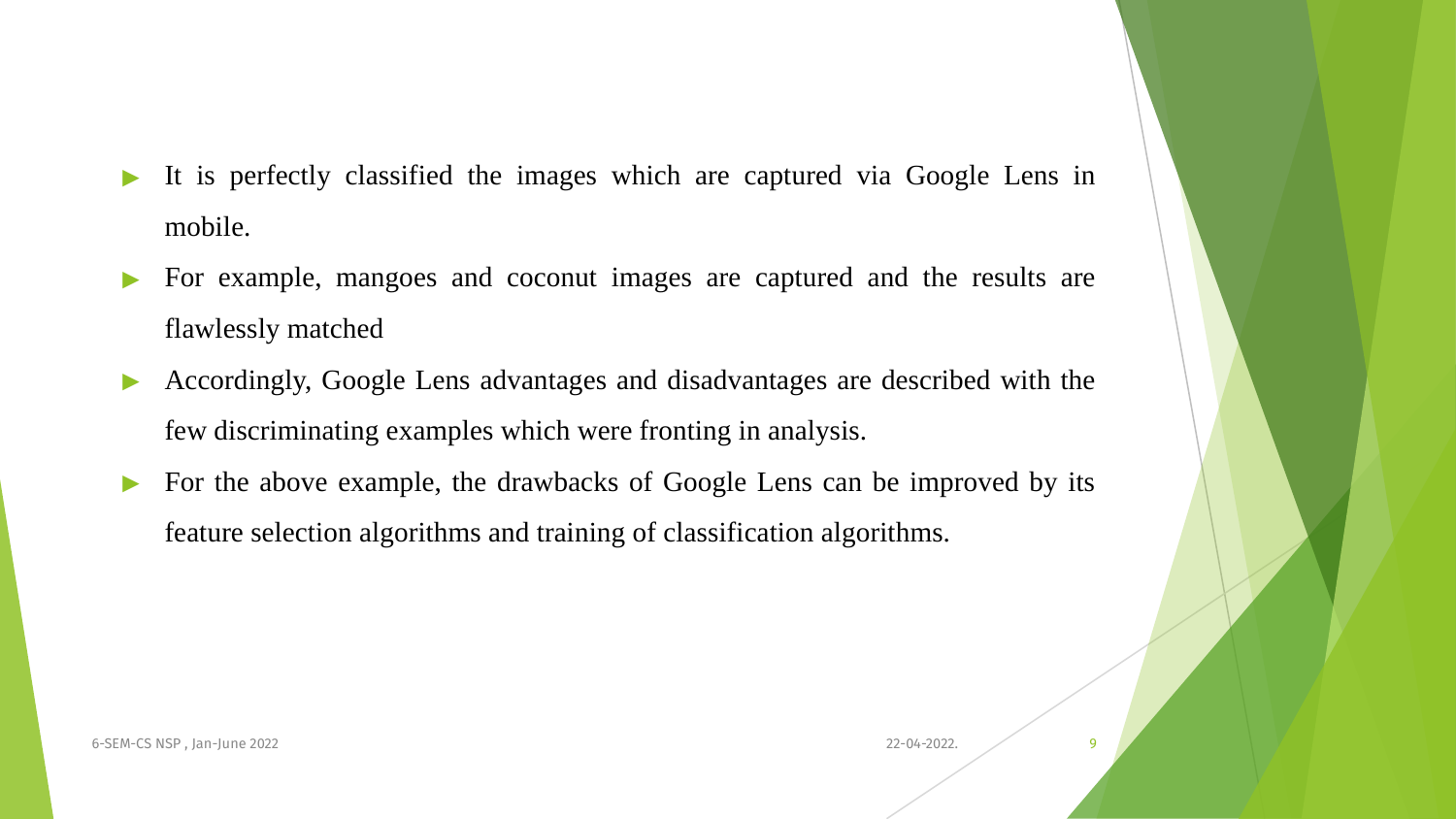

It is perfectly classified the images which are captured via Google Lens in mobile.
For example, mangoes and coconut images are captured and the results are flawlessly matched
Accordingly, Google Lens advantages and disadvantages are described with the few discriminating examples which were fronting in analysis.
For the above example, the drawbacks of Google Lens can be improved by its feature selection algorithms and training of classification algorithms.
6-SEM-CS NSP , Jan-June 2022
22-04-2022.
9